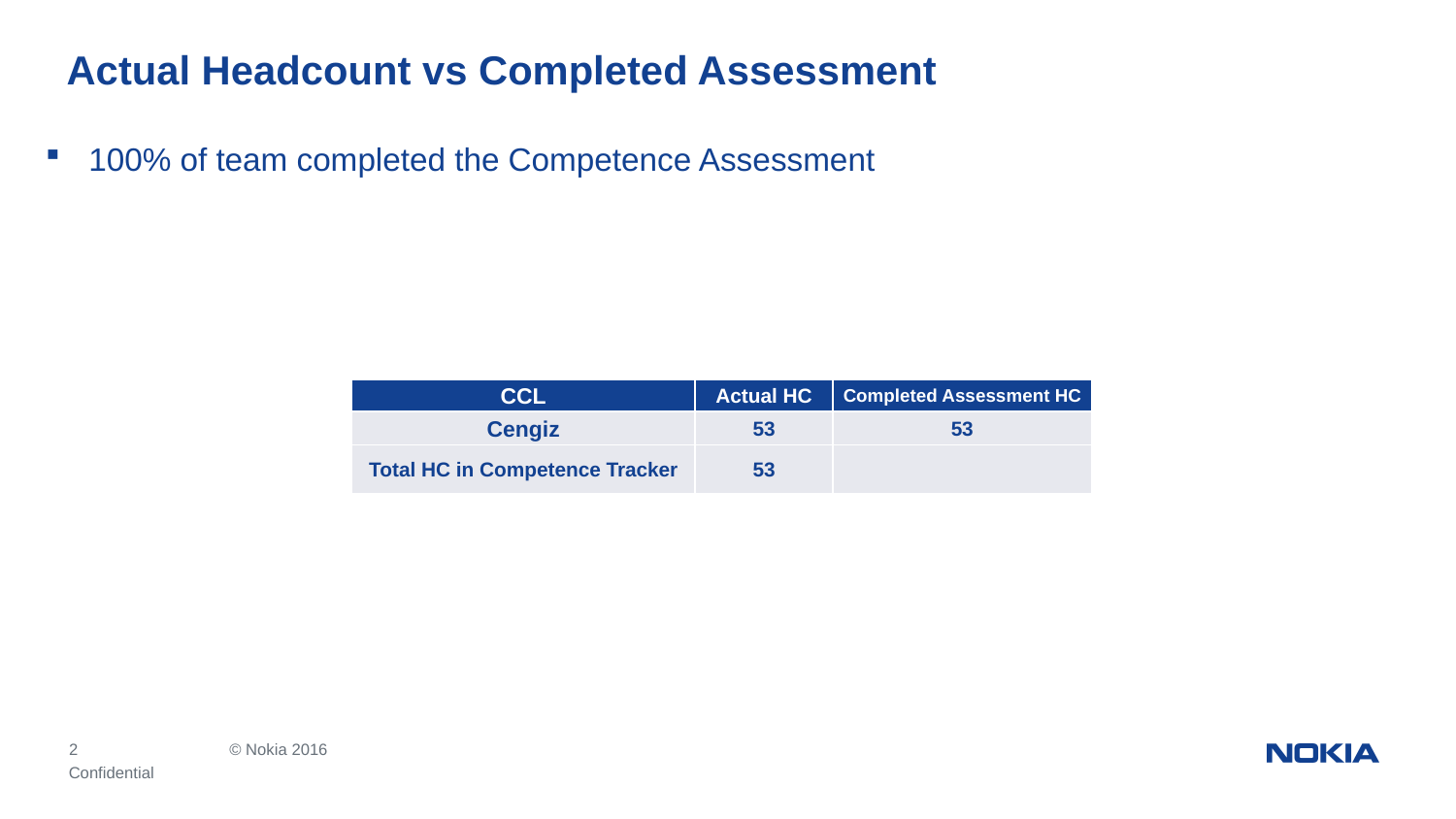

# Actual Headcount vs Completed Assessment
 100% of team completed the Competence Assessment

| CCL | Actual HC | Completed Assessment HC |
| --- | --- | --- |
| Cengiz | 53 | 53 |
| Total HC in Competence Tracker | 53 |  |